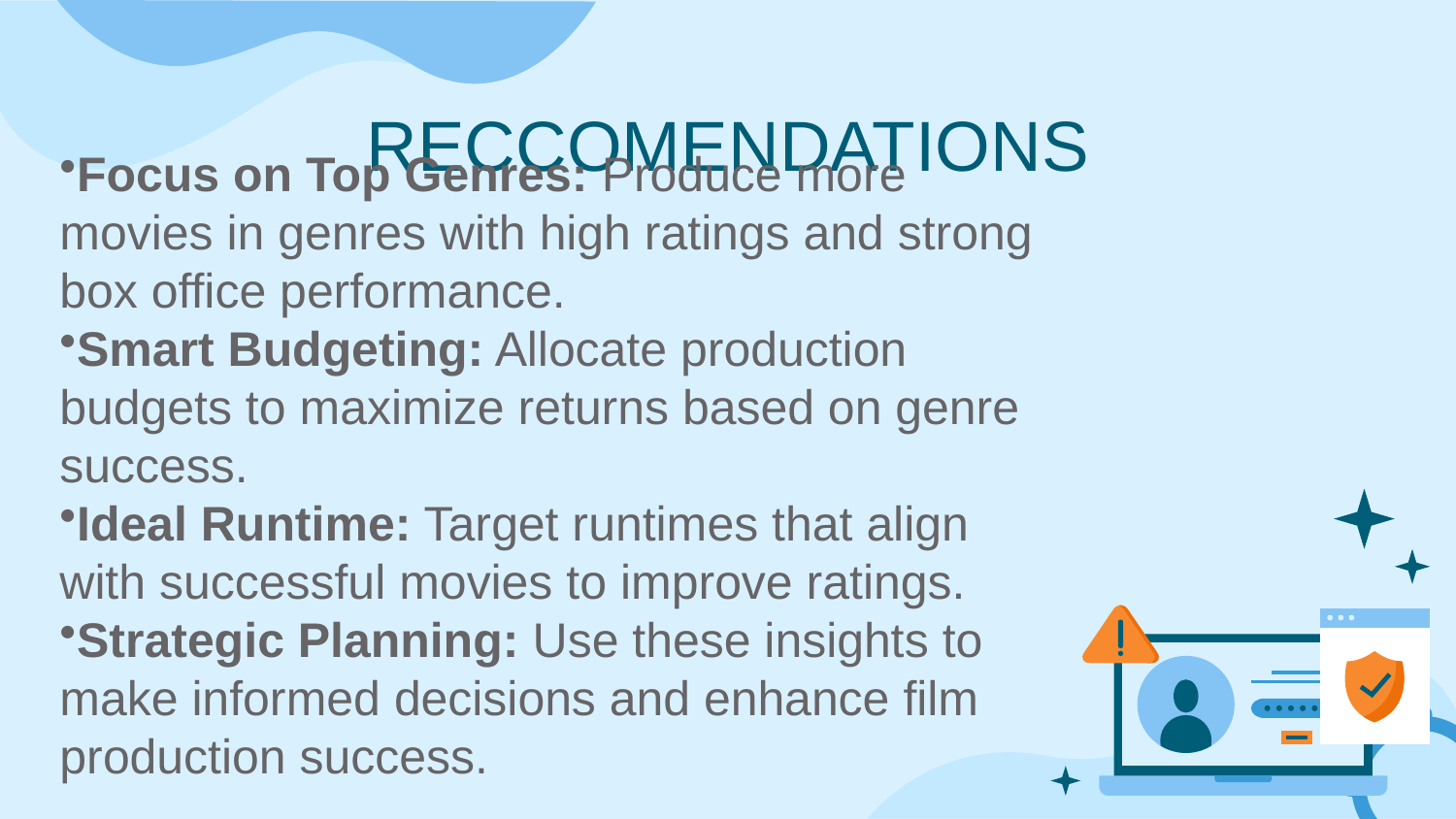

# RECCOMENDATIONS
Focus on Top Genres: Produce more movies in genres with high ratings and strong box office performance.
Smart Budgeting: Allocate production budgets to maximize returns based on genre success.
Ideal Runtime: Target runtimes that align with successful movies to improve ratings.
Strategic Planning: Use these insights to make informed decisions and enhance film production success.